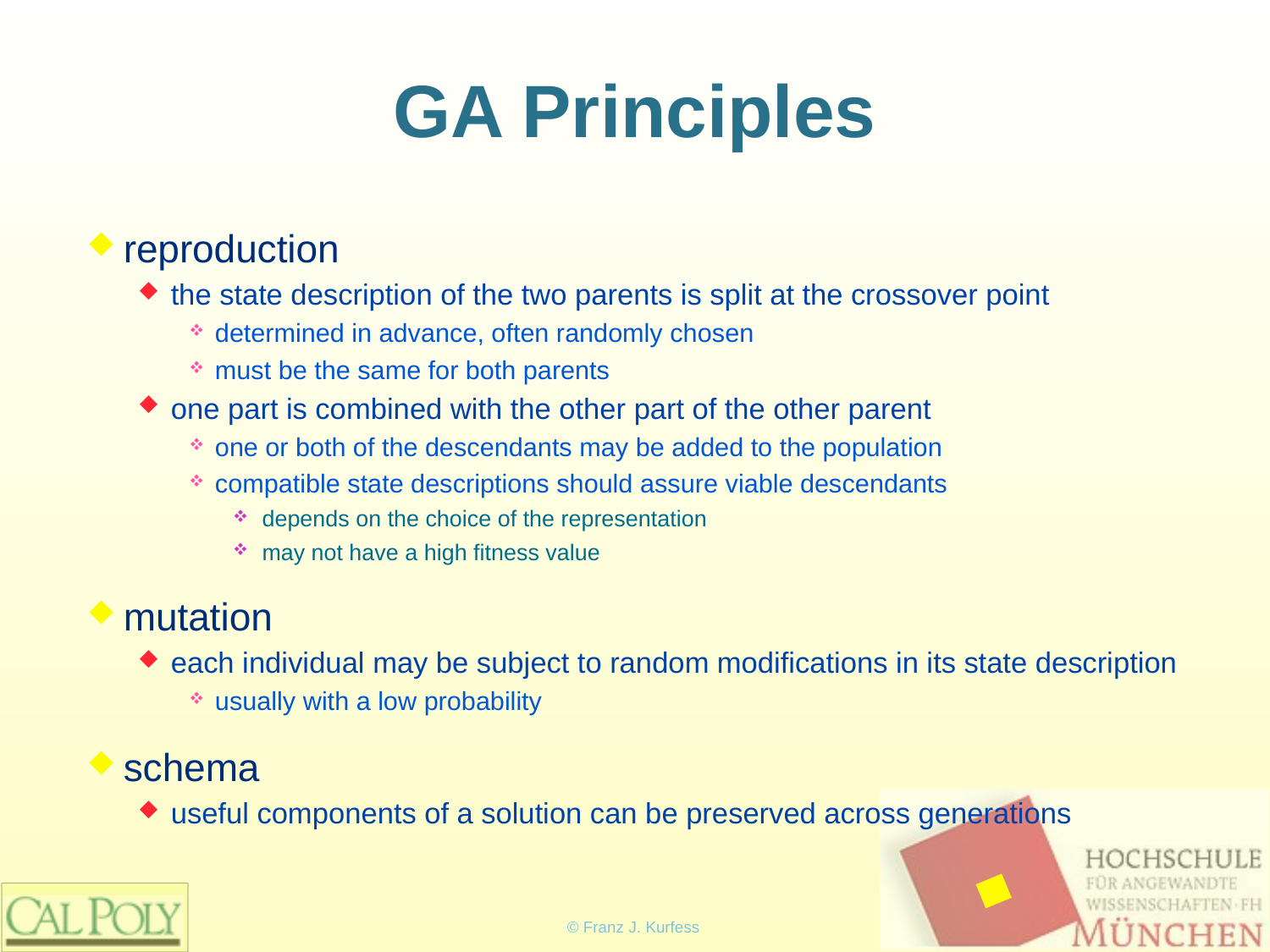

# GA Principles
reproduction
the state description of the two parents is split at the crossover point
determined in advance, often randomly chosen
must be the same for both parents
one part is combined with the other part of the other parent
one or both of the descendants may be added to the population
compatible state descriptions should assure viable descendants
depends on the choice of the representation
may not have a high fitness value
mutation
each individual may be subject to random modifications in its state description
usually with a low probability
schema
useful components of a solution can be preserved across generations
29